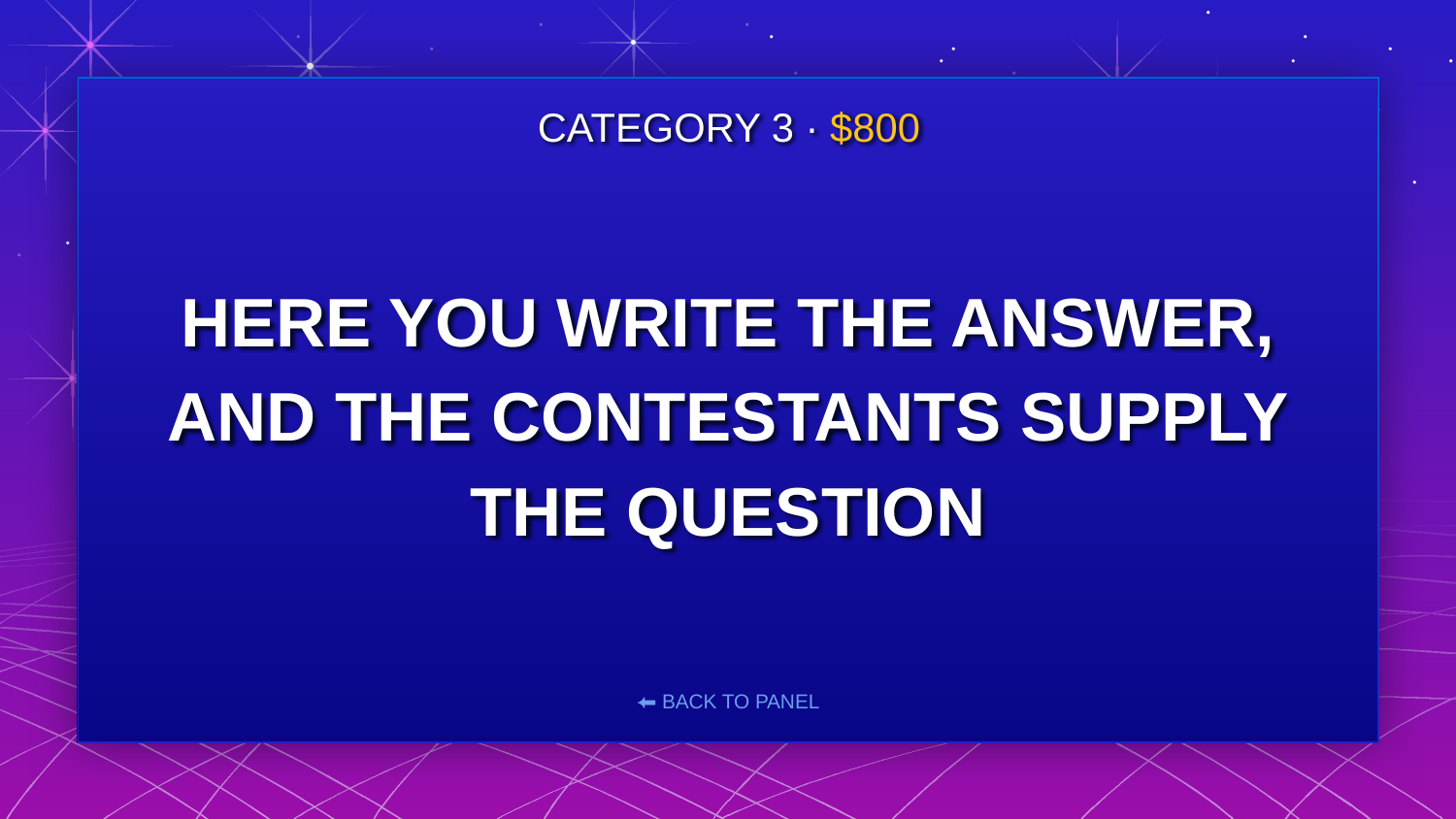

CATEGORY 3 · $800
# HERE YOU WRITE THE ANSWER, AND THE CONTESTANTS SUPPLY THE QUESTION